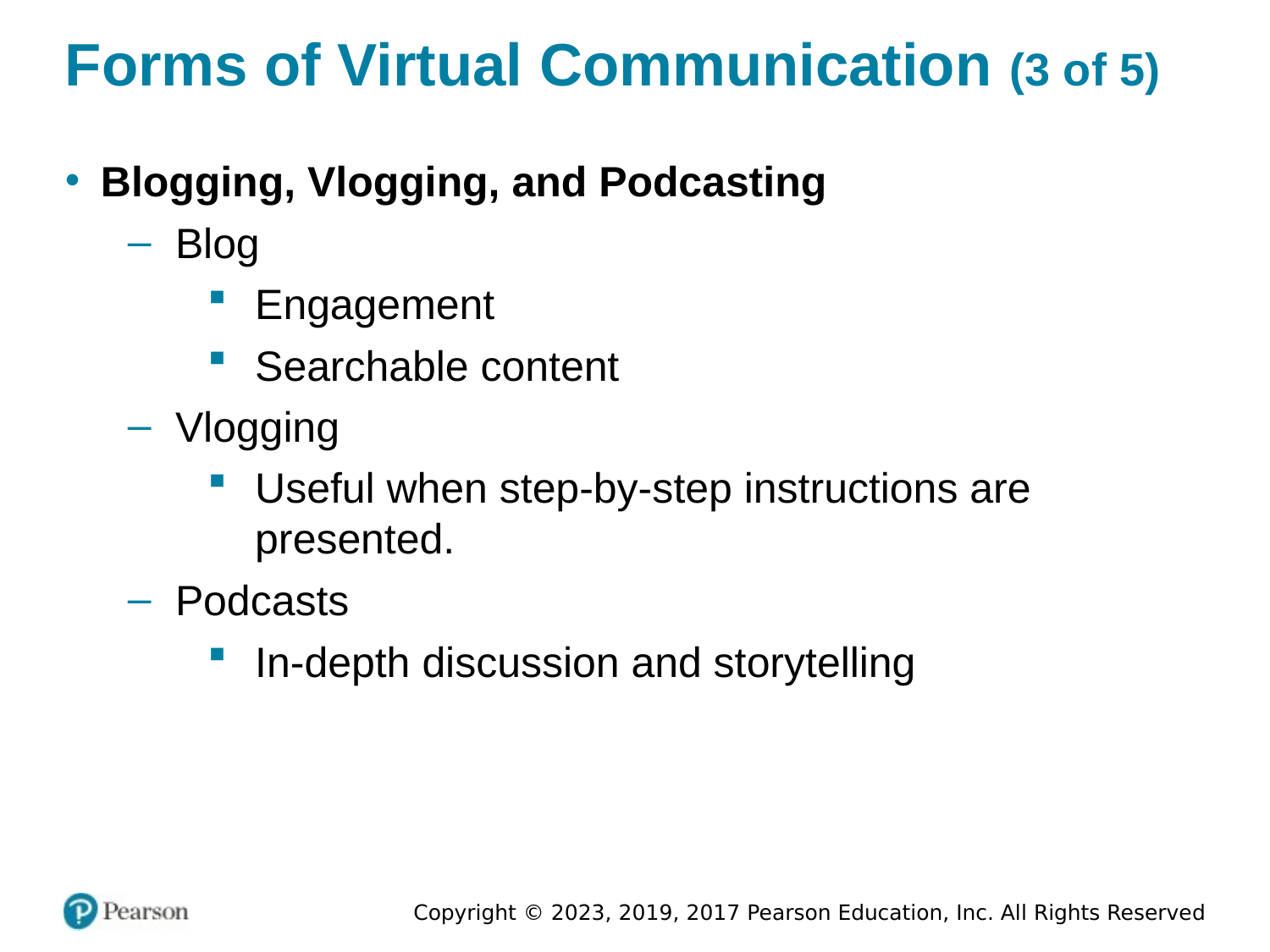

# Forms of Virtual Communication (3 of 5)
Blogging, Vlogging, and Podcasting
Blog
Engagement
Searchable content
Vlogging
Useful when step-by-step instructions are presented.
Podcasts
In-depth discussion and storytelling